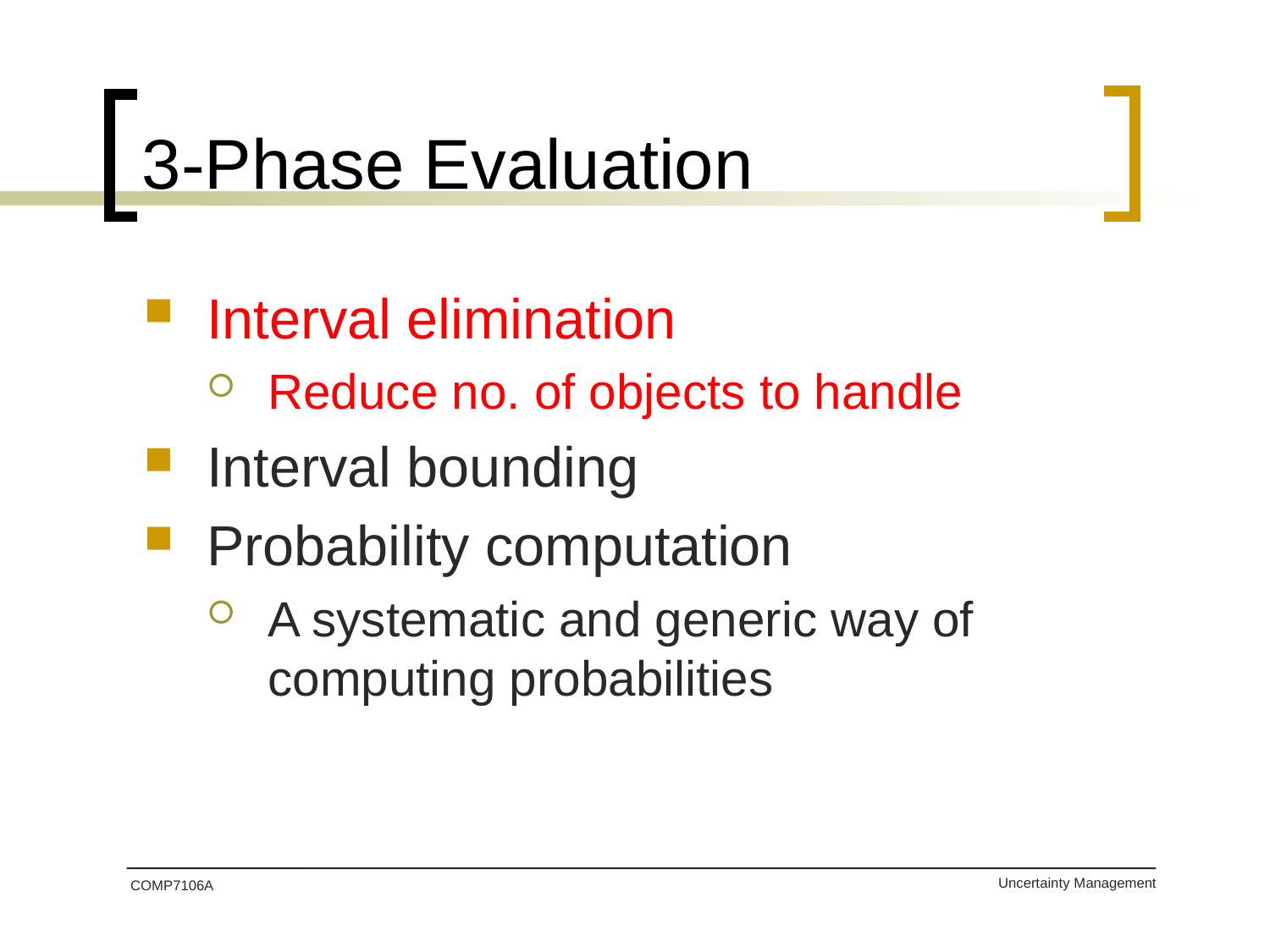

# 3-Phase Evaluation
Interval elimination
Reduce no. of objects to handle
Interval bounding
Probability computation
A systematic and generic way of computing probabilities

COMP7106A